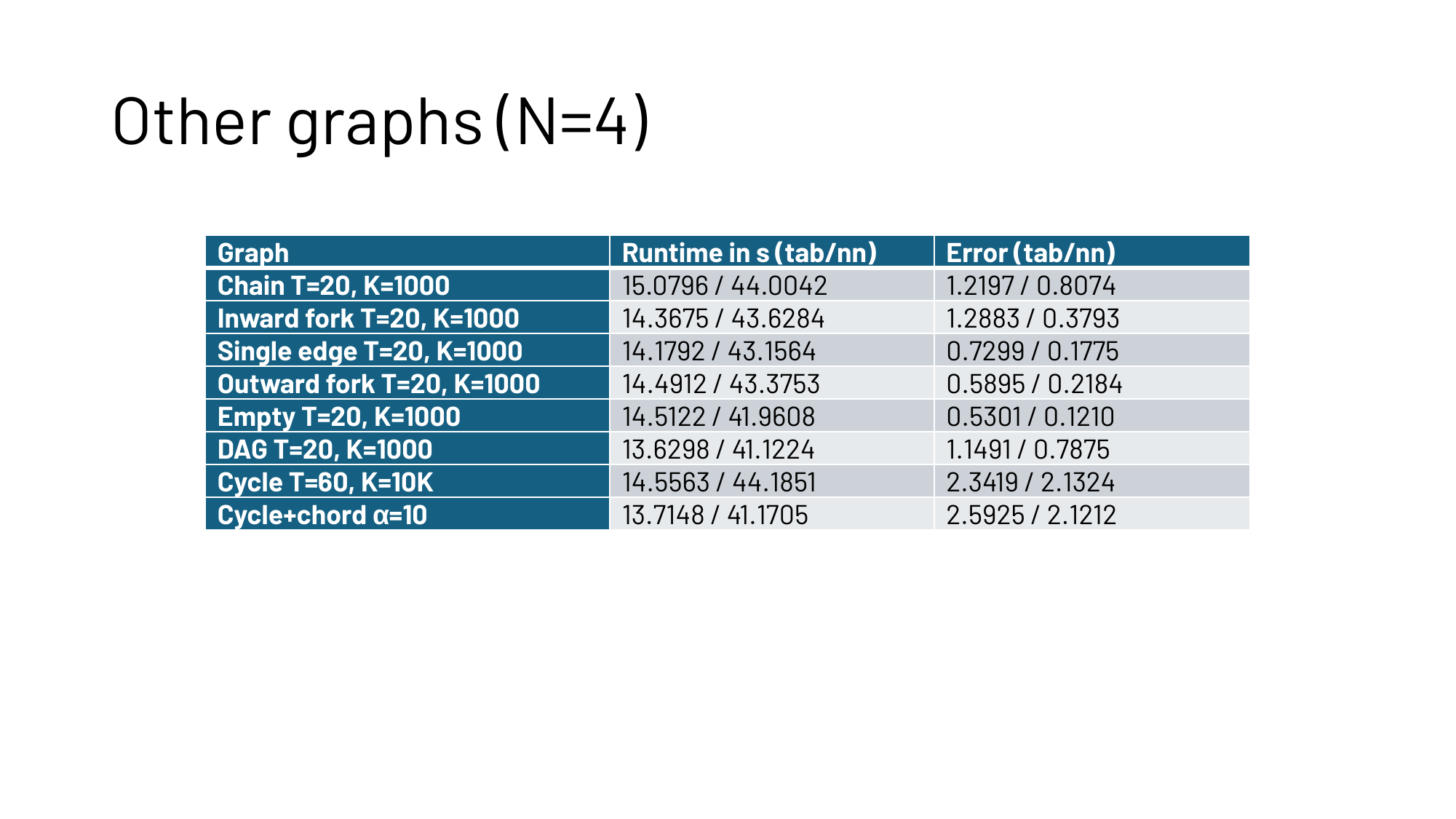

# Other graphs (N=4)
| Graph | Runtime in s (tab/nn) | Error (tab/nn) |
| --- | --- | --- |
| Chain T=20, K=1000 | 15.0796 / 44.0042 | 1.2197 / 0.8074 |
| Inward fork T=20, K=1000 | 14.3675 / 43.6284 | 1.2883 / 0.3793 |
| Single edge T=20, K=1000 | 14.1792 / 43.1564 | 0.7299 / 0.1775 |
| Outward fork T=20, K=1000 | 14.4912 / 43.3753 | 0.5895 / 0.2184 |
| Empty T=20, K=1000 | 14.5122 / 41.9608 | 0.5301 / 0.1210 |
| DAG T=20, K=1000 | 13.6298 / 41.1224 | 1.1491 / 0.7875 |
| Cycle T=60, K=10K | 14.5563 / 44.1851 | 2.3419 / 2.1324 |
| Cycle+chord α=10 | 13.7148 / 41.1705 | 2.5925 / 2.1212 |